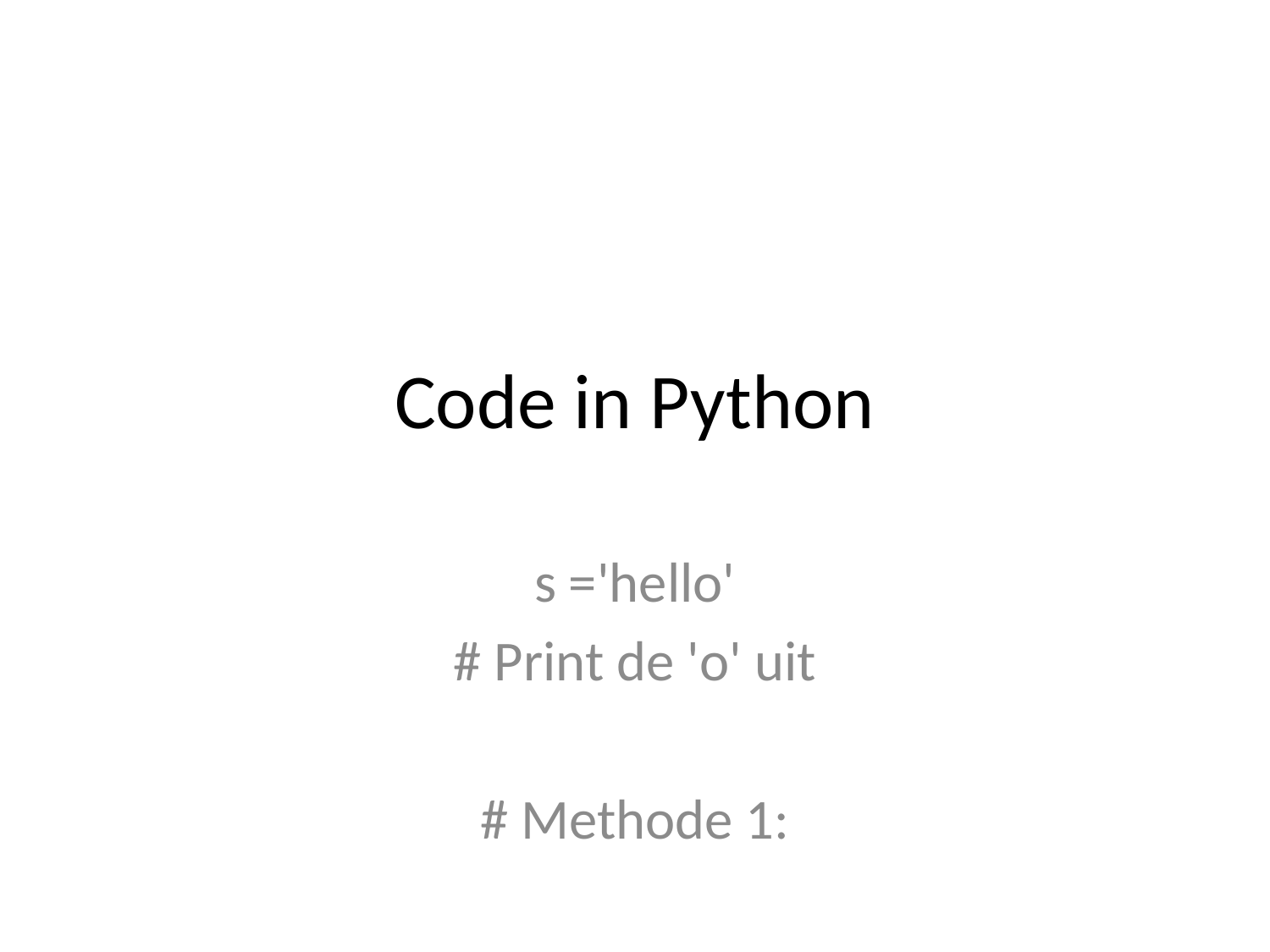

# Code in Python
s ='hello'
# Print de 'o' uit

# Methode 1: